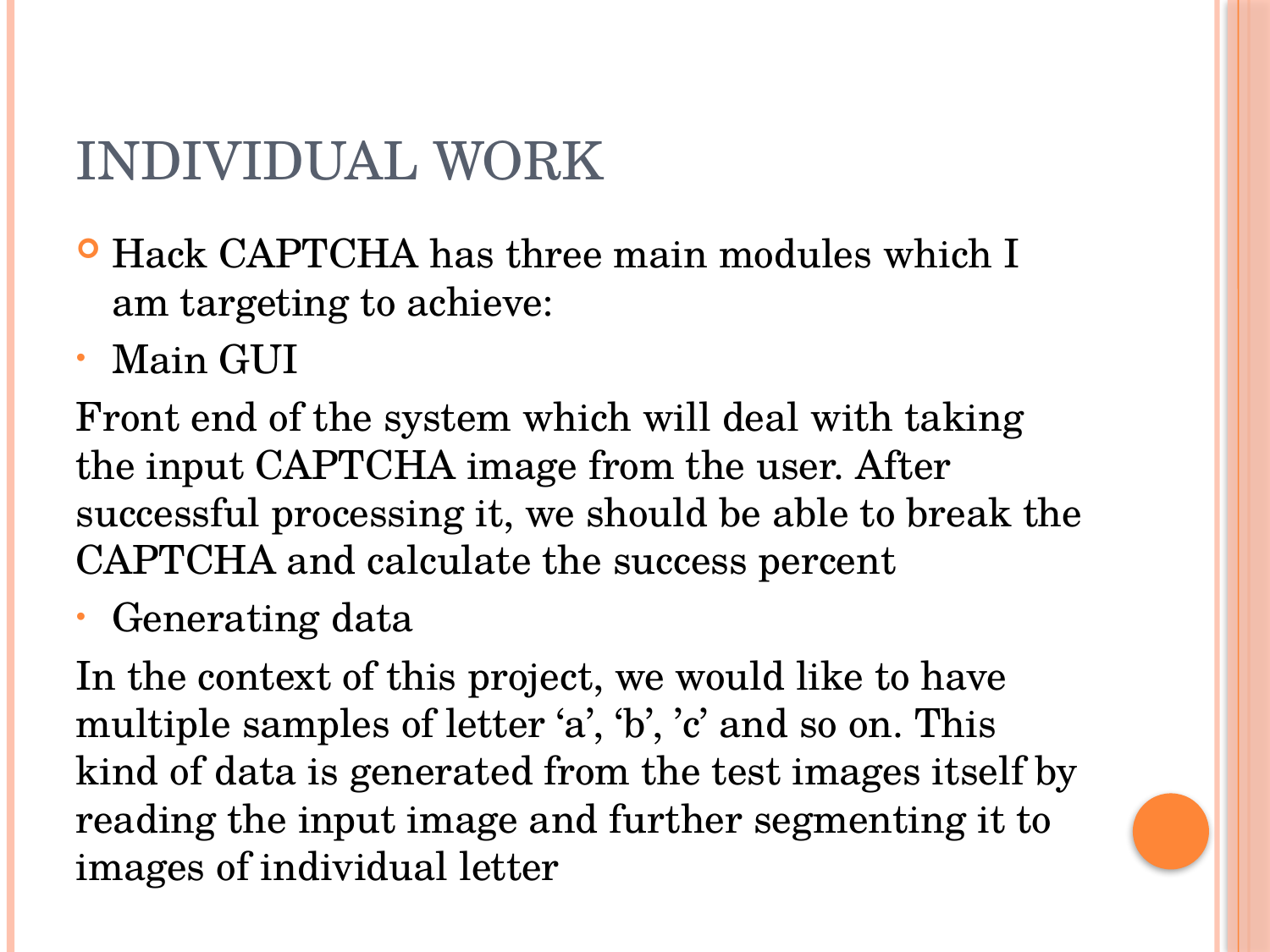

# Individual work
Hack CAPTCHA has three main modules which I am targeting to achieve:
Main GUI
Front end of the system which will deal with taking the input CAPTCHA image from the user. After successful processing it, we should be able to break the CAPTCHA and calculate the success percent
Generating data
In the context of this project, we would like to have multiple samples of letter ‘a’, ‘b’, ’c’ and so on. This kind of data is generated from the test images itself by reading the input image and further segmenting it to images of individual letter